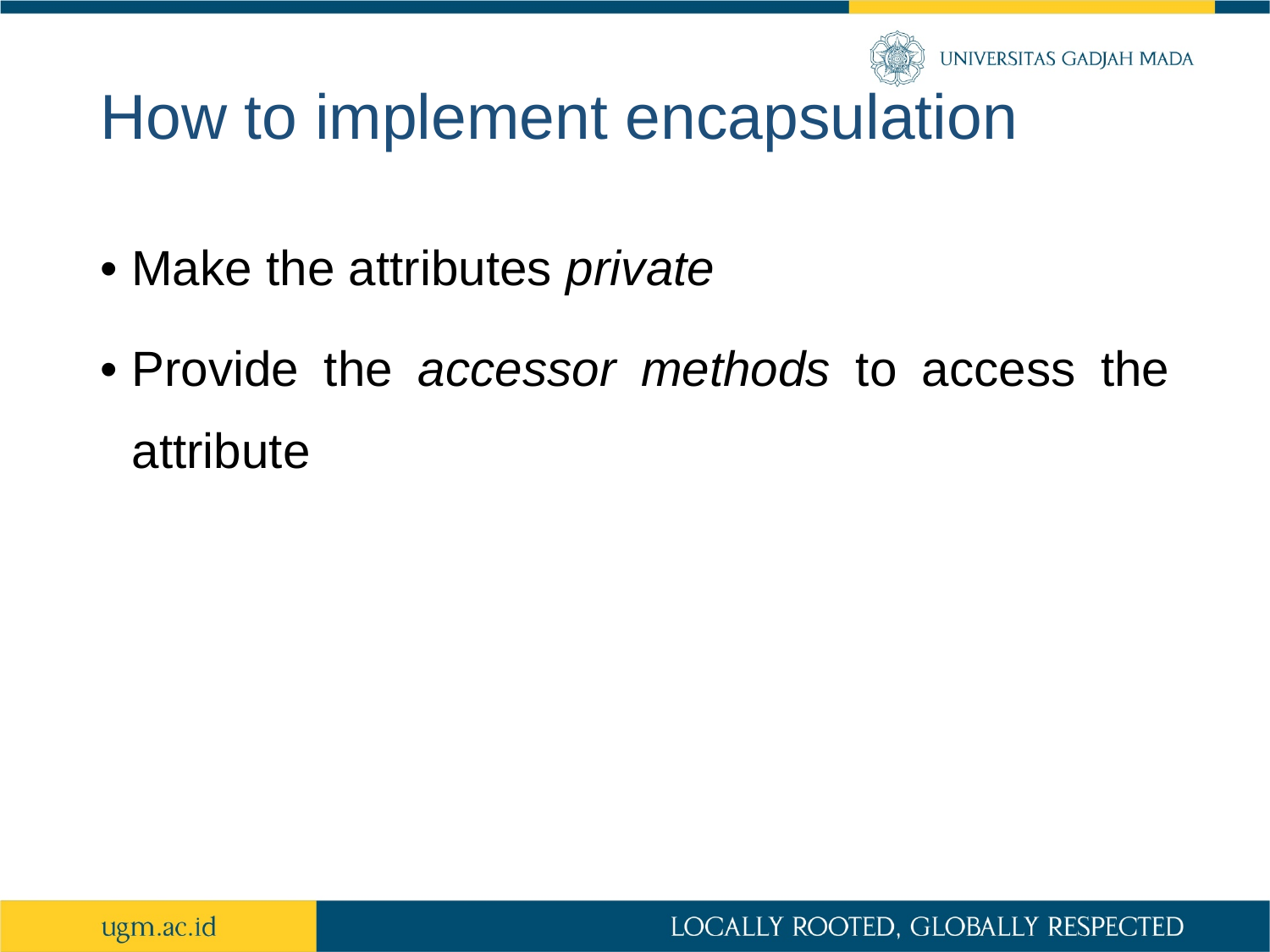

# How to implement encapsulation
Make the attributes private
Provide the accessor methods to access the attribute